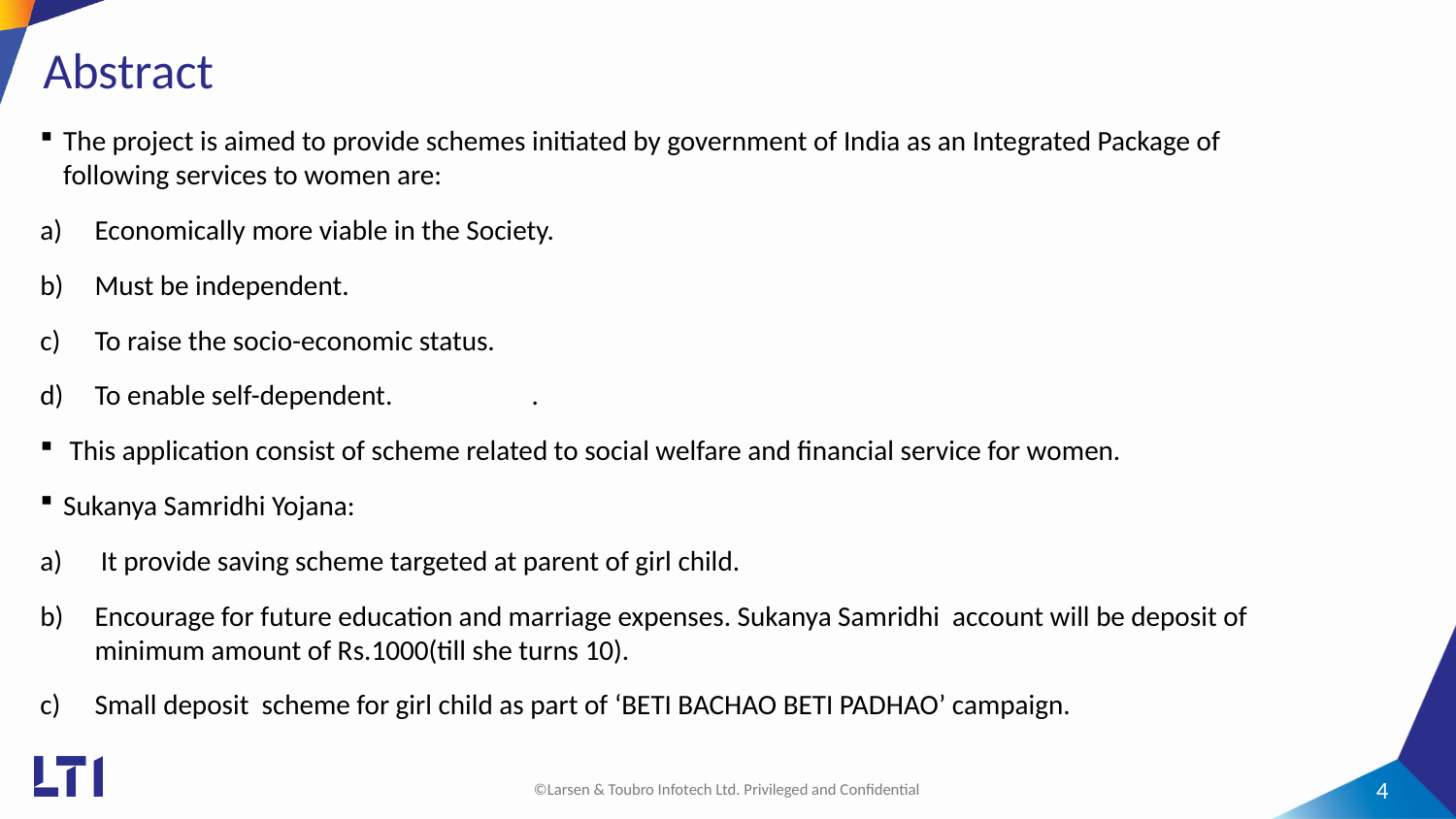

# Abstract
The project is aimed to provide schemes initiated by government of India as an Integrated Package of following services to women are:
Economically more viable in the Society.
Must be independent.
To raise the socio-economic status.
To enable self-dependent.	.
 This application consist of scheme related to social welfare and financial service for women.
Sukanya Samridhi Yojana:
 It provide saving scheme targeted at parent of girl child.
Encourage for future education and marriage expenses. Sukanya Samridhi  account will be deposit of minimum amount of Rs.1000(till she turns 10).
Small deposit  scheme for girl child as part of ‘BETI BACHAO BETI PADHAO’ campaign.